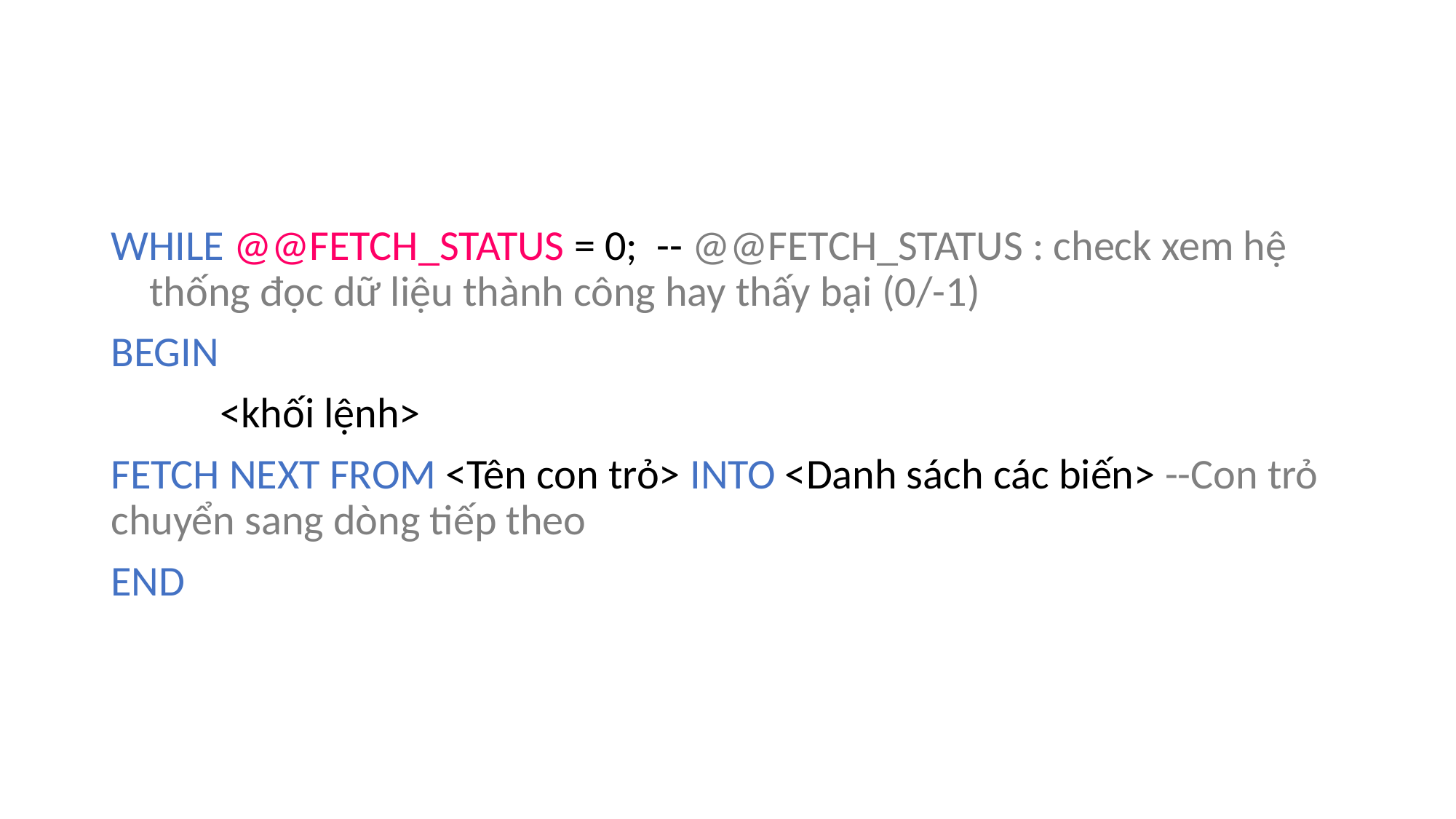

WHILE @@FETCH_STATUS = 0;  -- @@FETCH_STATUS : check xem hệ          thống đọc dữ liệu thành công hay thấy bại (0/-1)
BEGIN
	<khối lệnh>
FETCH NEXT FROM <Tên con trỏ> INTO <Danh sách các biến> --Con trỏ chuyển sang dòng tiếp theo
END